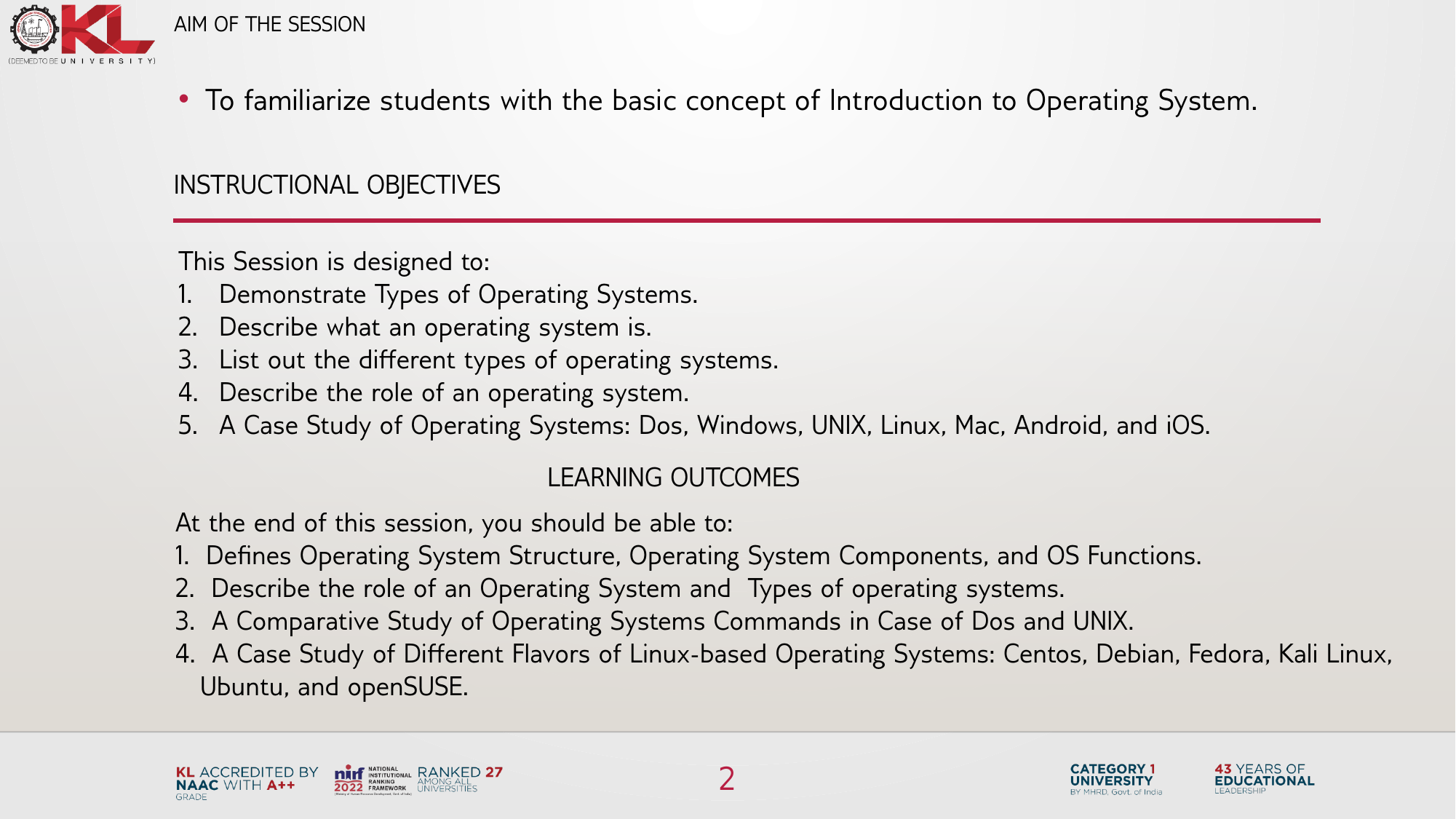

# AIM OF THE SESSION
To familiarize students with the basic concept of Introduction to Operating System.
INSTRUCTIONAL OBJECTIVES

This Session is designed to:
Demonstrate Types of Operating Systems.
Describe what an operating system is.
List out the different types of operating systems.
Describe the role of an operating system.
A Case Study of Operating Systems: Dos, Windows, UNIX, Linux, Mac, Android, and iOS.
LEARNING OUTCOMES

At the end of this session, you should be able to:
1.  Defines Operating System Structure, Operating System Components, and OS Functions.
2.  Describe the role of an Operating System and  Types of operating systems.
3.  A Comparative Study of Operating Systems Commands in Case of Dos and UNIX.
4.  A Case Study of Different Flavors of Linux-based Operating Systems: Centos, Debian, Fedora, Kali Linux,
   Ubuntu, and openSUSE.
2